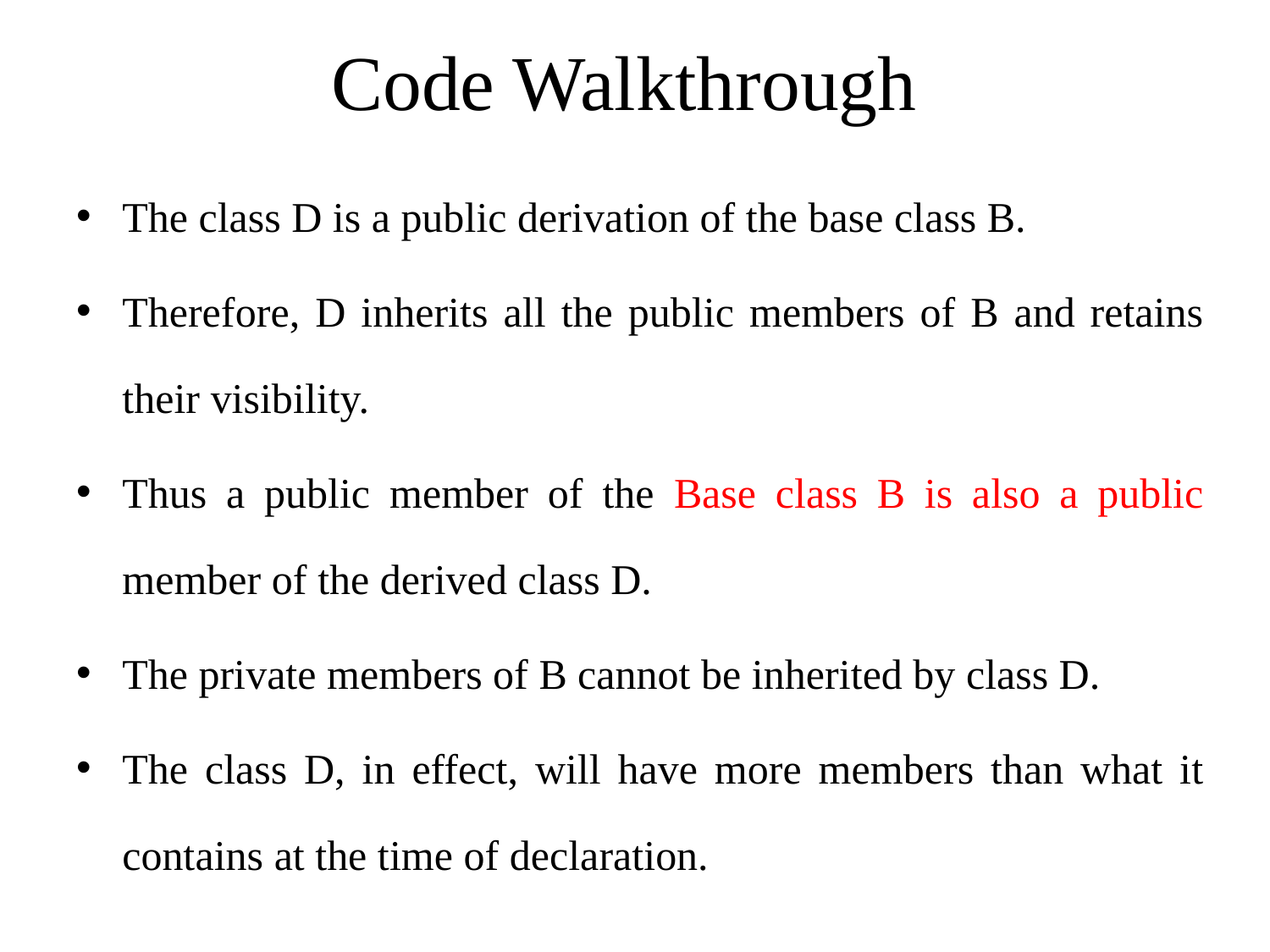

# Code Walkthrough
The class D is a public derivation of the base class B.
Therefore, D inherits all the public members of B and retains their visibility.
Thus a public member of the Base class B is also a public member of the derived class D.
The private members of B cannot be inherited by class D.
The class D, in effect, will have more members than what it contains at the time of declaration.